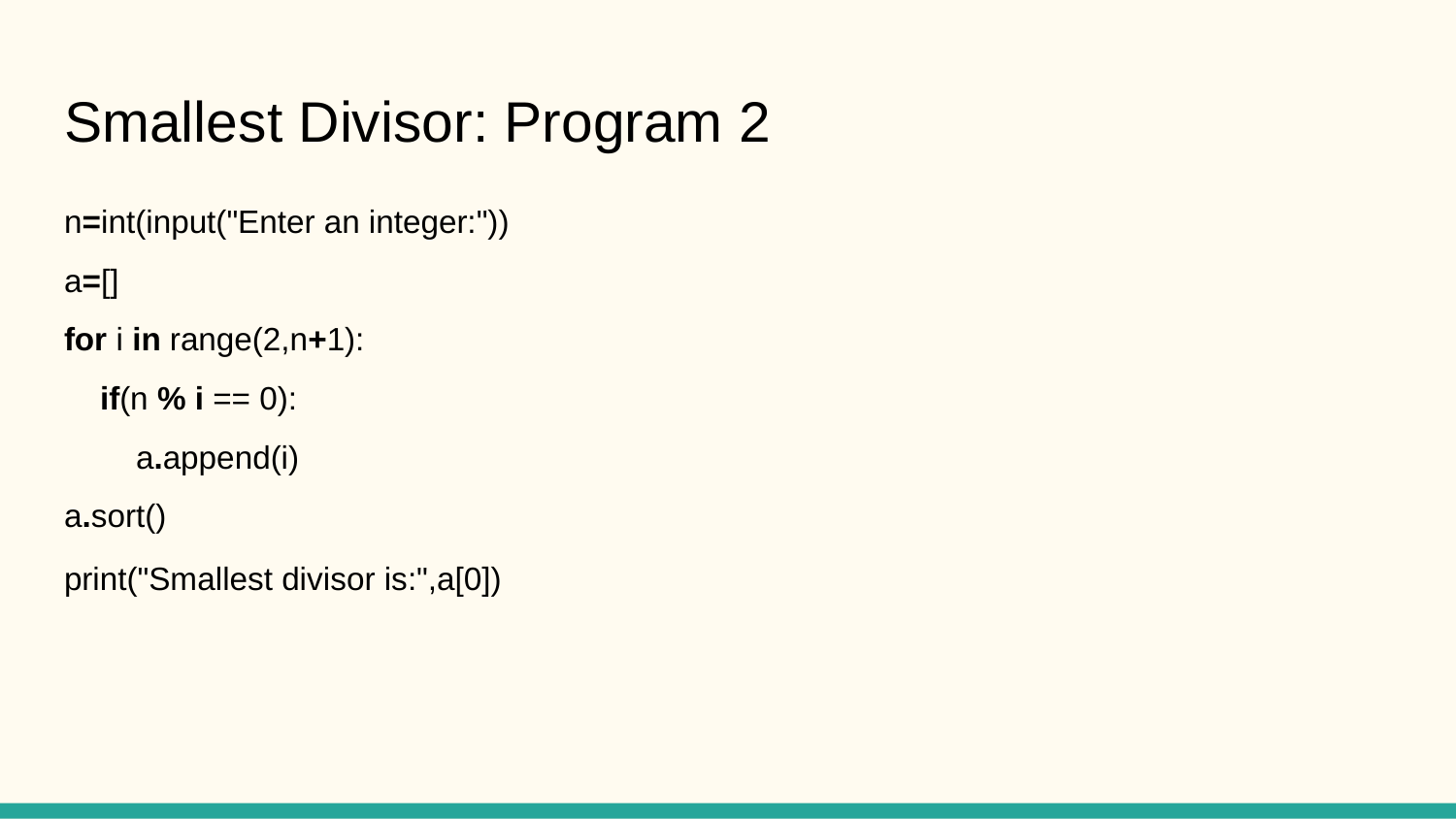

# Smallest Divisor: Program 2
n=int(input("Enter an integer:"))
a=[]
for i in range(2,n+1):
    if(n % i == 0):
        a.append(i)
a.sort()
print("Smallest divisor is:",a[0])